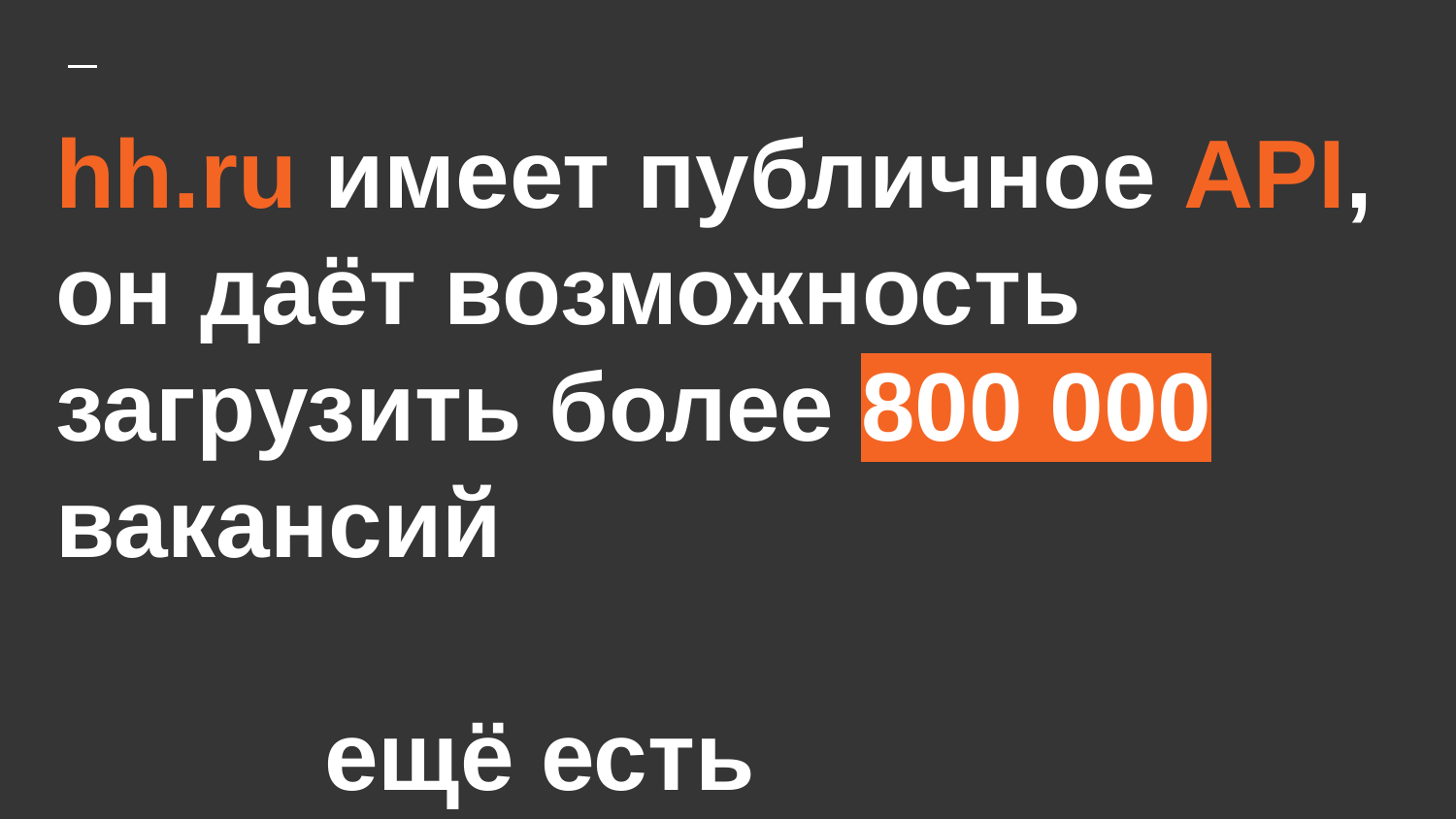

# hh.ru имеет публичное API, он даёт возможность загрузить более 800 000 вакансий

          ещё есть trudvsem.ru….